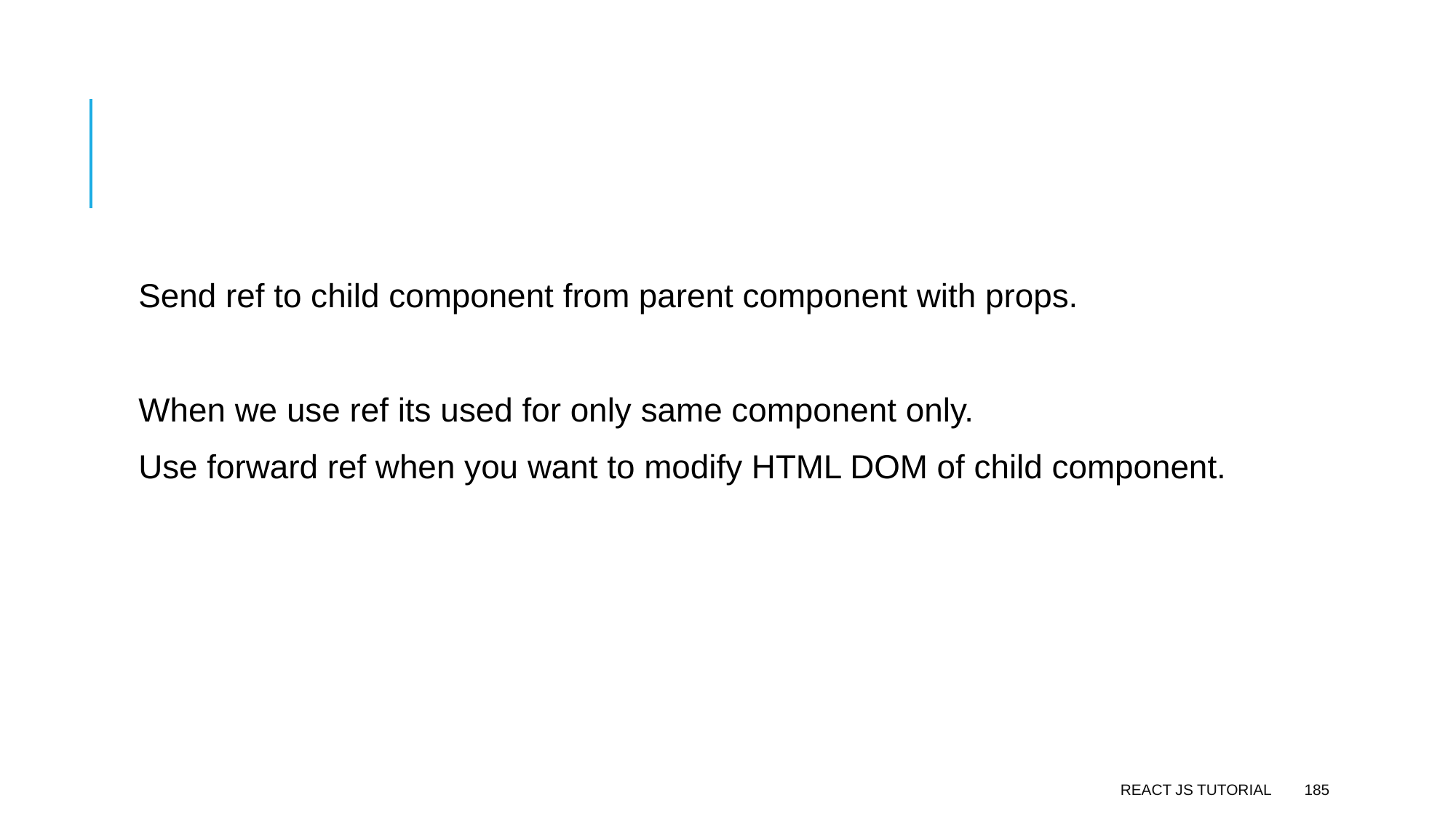

#
Send ref to child component from parent component with props.

When we use ref its used for only same component only.
Use forward ref when you want to modify HTML DOM of child component.

React JS Tutorial
185